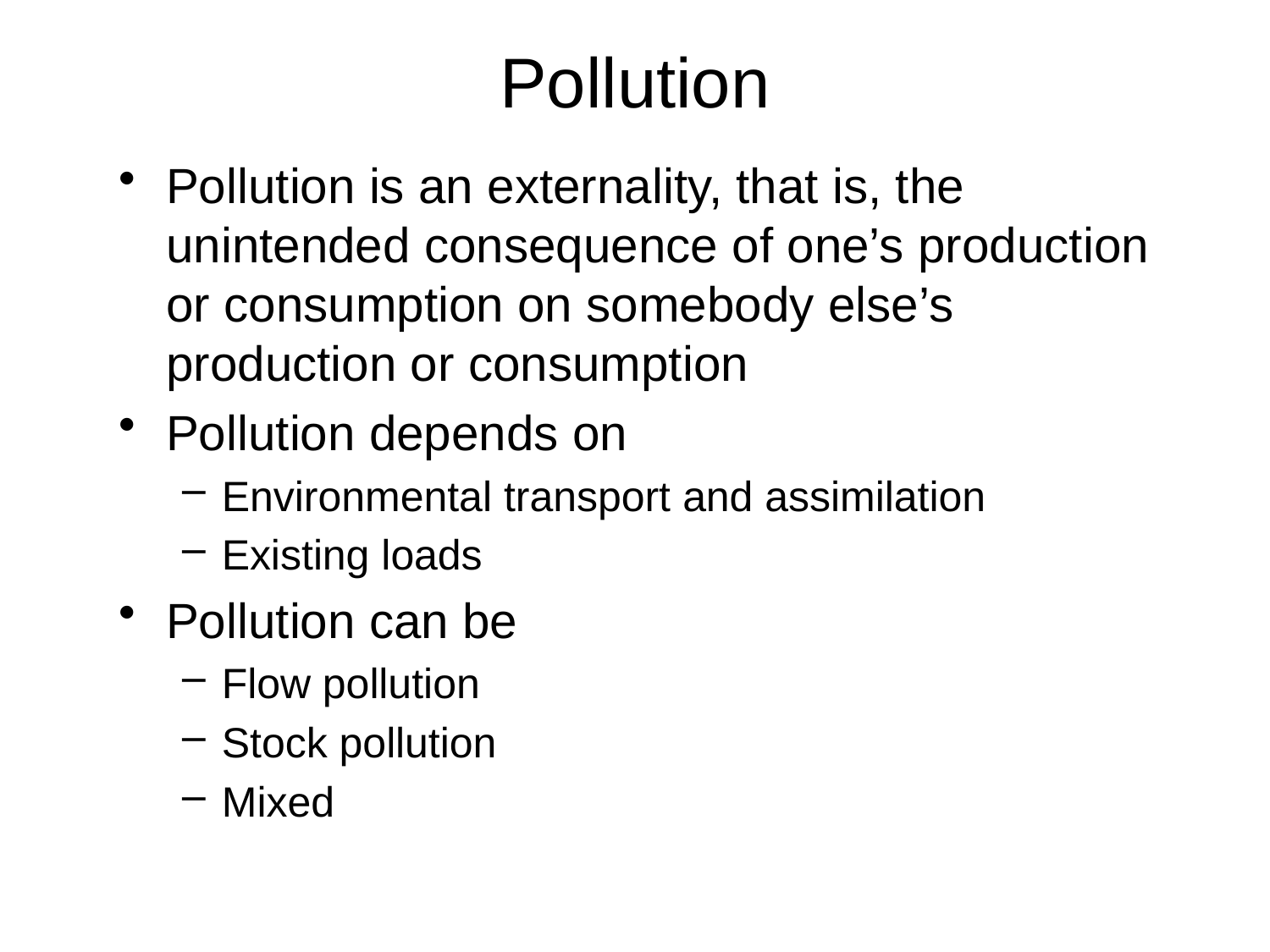

# Pollution
Pollution is an externality, that is, the unintended consequence of one’s production or consumption on somebody else’s production or consumption
Pollution depends on
Environmental transport and assimilation
Existing loads
Pollution can be
Flow pollution
Stock pollution
Mixed